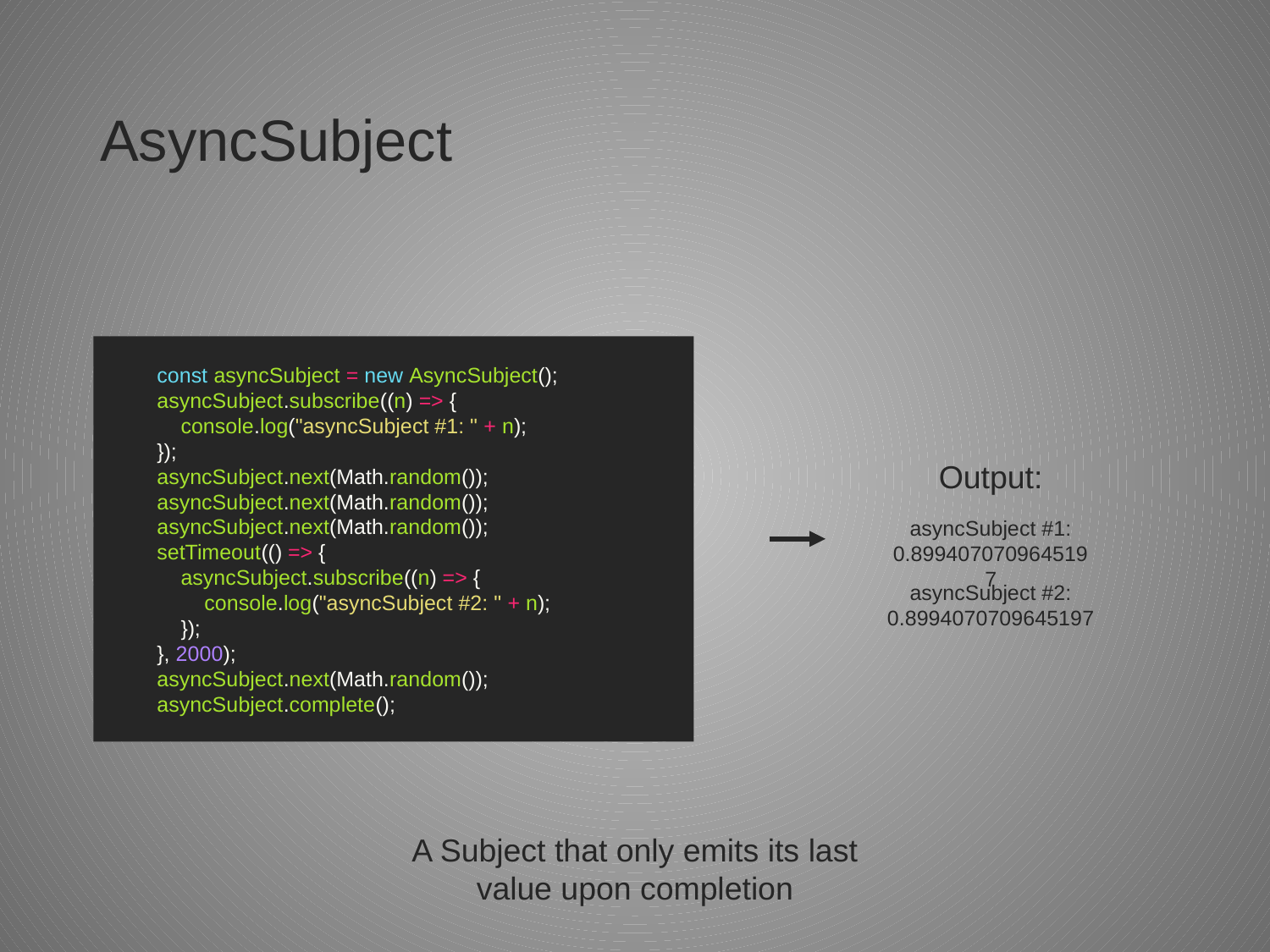

# AsyncSubject

const asyncSubject = new AsyncSubject();
asyncSubject.subscribe((n) => {
    console.log("asyncSubject #1: " + n);
});
asyncSubject.next(Math.random());
asyncSubject.next(Math.random());
asyncSubject.next(Math.random());
setTimeout(() => {
    asyncSubject.subscribe((n) => {
        console.log("asyncSubject #2: " + n);
    });
}, 2000);
asyncSubject.next(Math.random());
asyncSubject.complete();

Output:
asyncSubject #1: 0.8994070709645197
asyncSubject #2: 0.8994070709645197
A Subject that only emits its last value upon completion